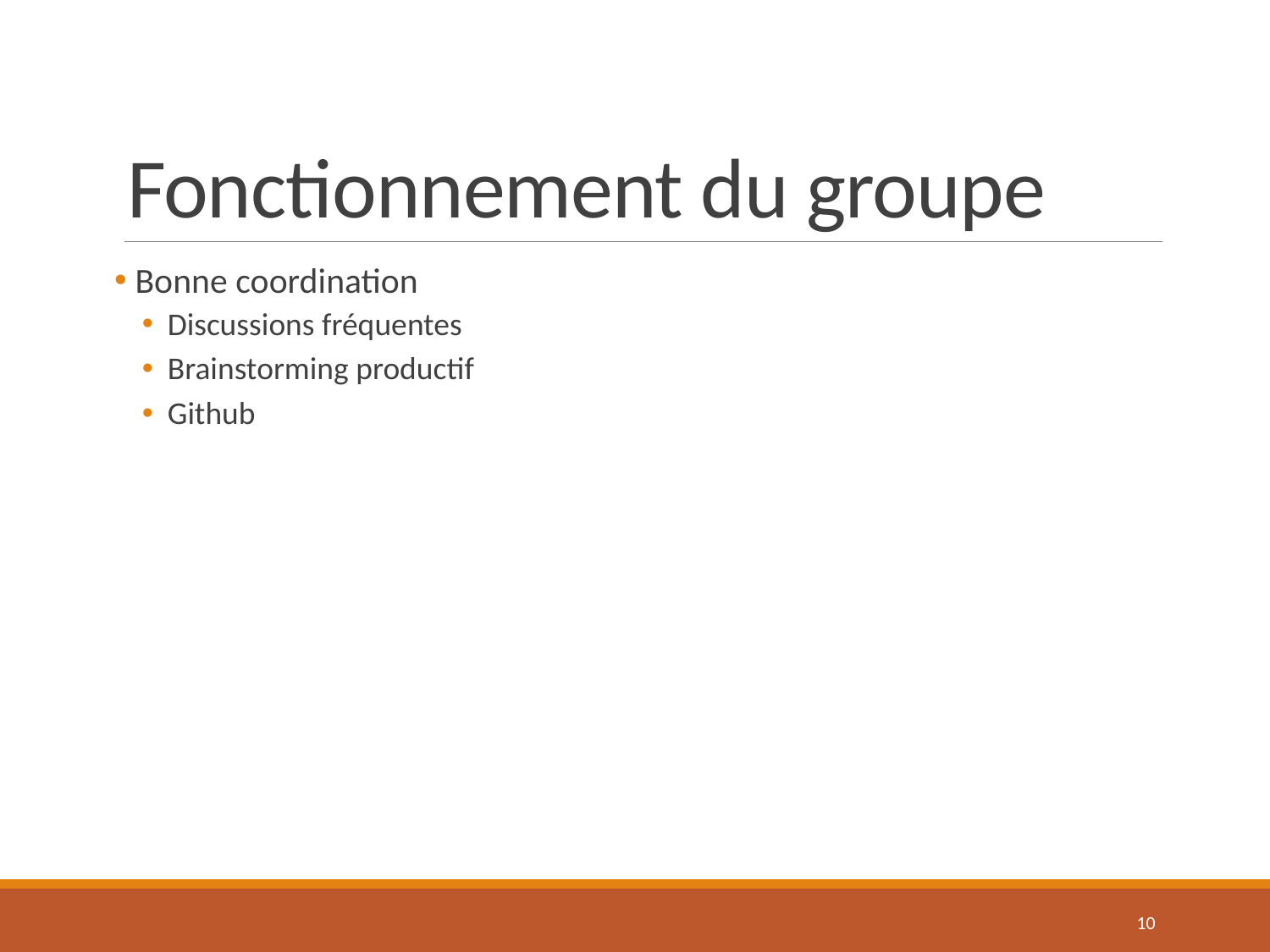

# Fonctionnement du groupe
 Bonne coordination
Discussions fréquentes
Brainstorming productif
Github

10